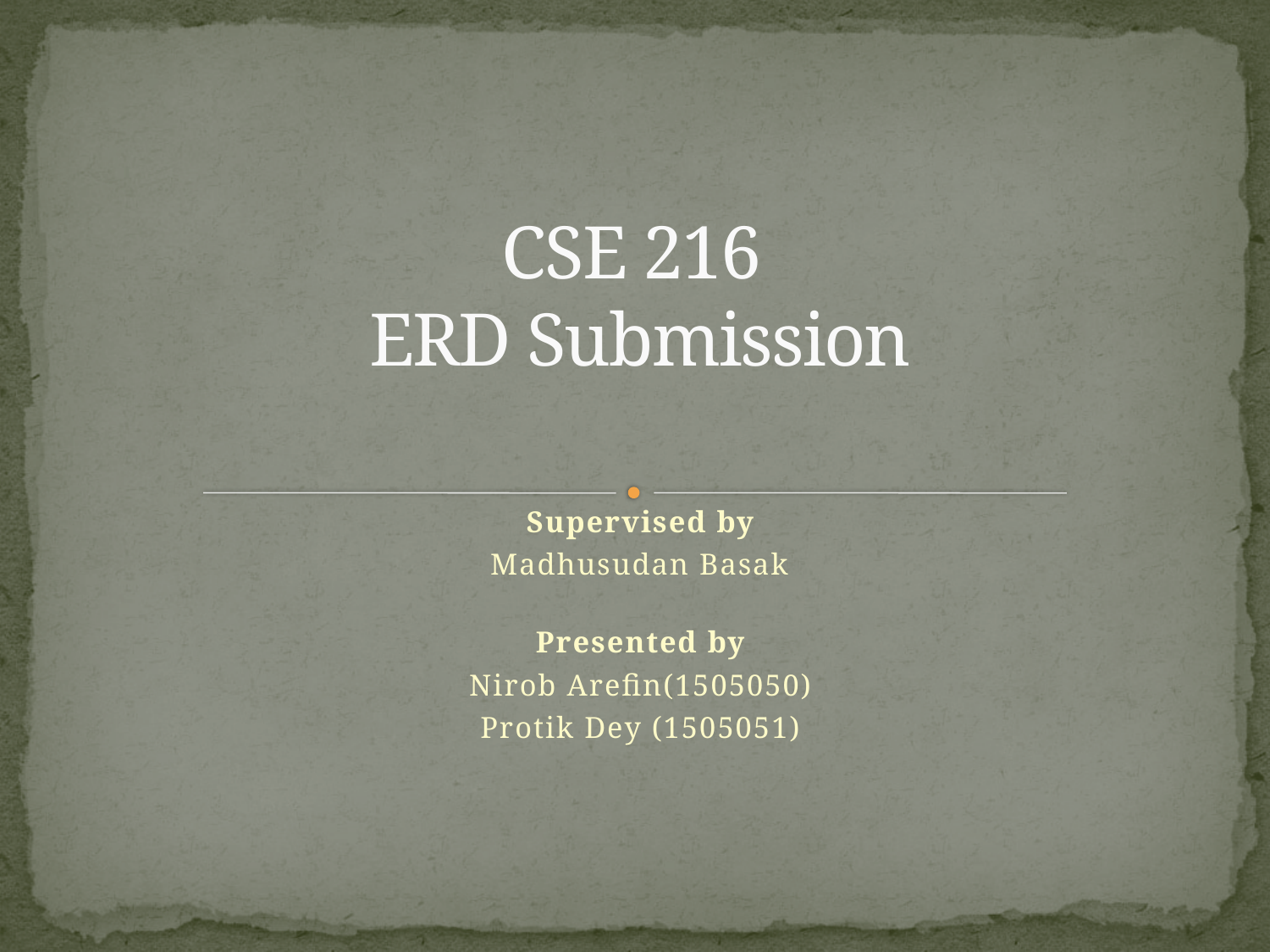

# CSE 216 ERD Submission
Supervised by
Madhusudan Basak
Presented by
Nirob Arefin(1505050)
Protik Dey (1505051)